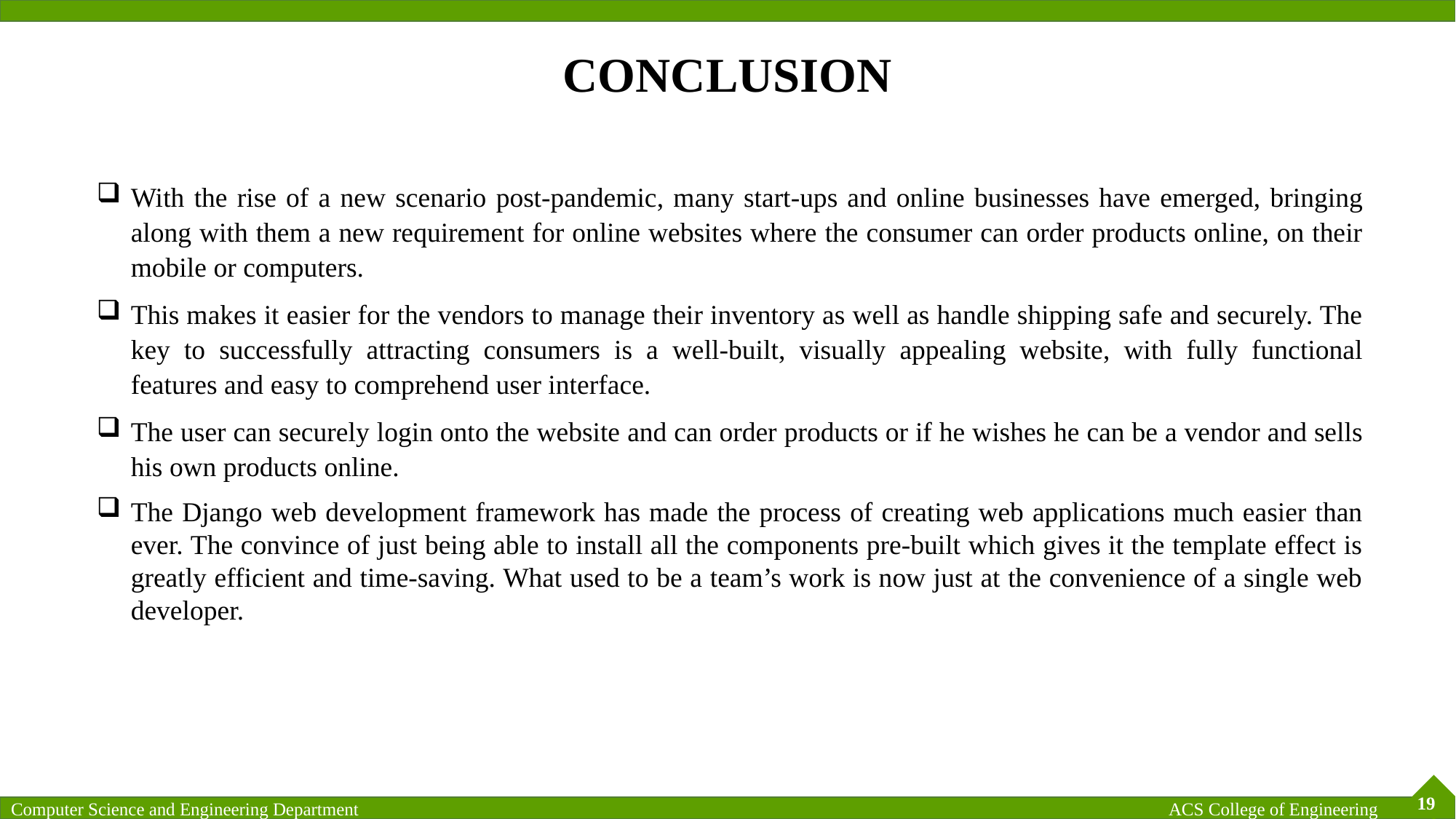

# CONCLUSION
With the rise of a new scenario post-pandemic, many start-ups and online businesses have emerged, bringing along with them a new requirement for online websites where the consumer can order products online, on their mobile or computers.
This makes it easier for the vendors to manage their inventory as well as handle shipping safe and securely. The key to successfully attracting consumers is a well-built, visually appealing website, with fully functional features and easy to comprehend user interface.
The user can securely login onto the website and can order products or if he wishes he can be a vendor and sells his own products online.
The Django web development framework has made the process of creating web applications much easier than ever. The convince of just being able to install all the components pre-built which gives it the template effect is greatly efficient and time-saving. What used to be a team’s work is now just at the convenience of a single web developer.

19
ACS College of Engineering
Computer Science and Engineering Department